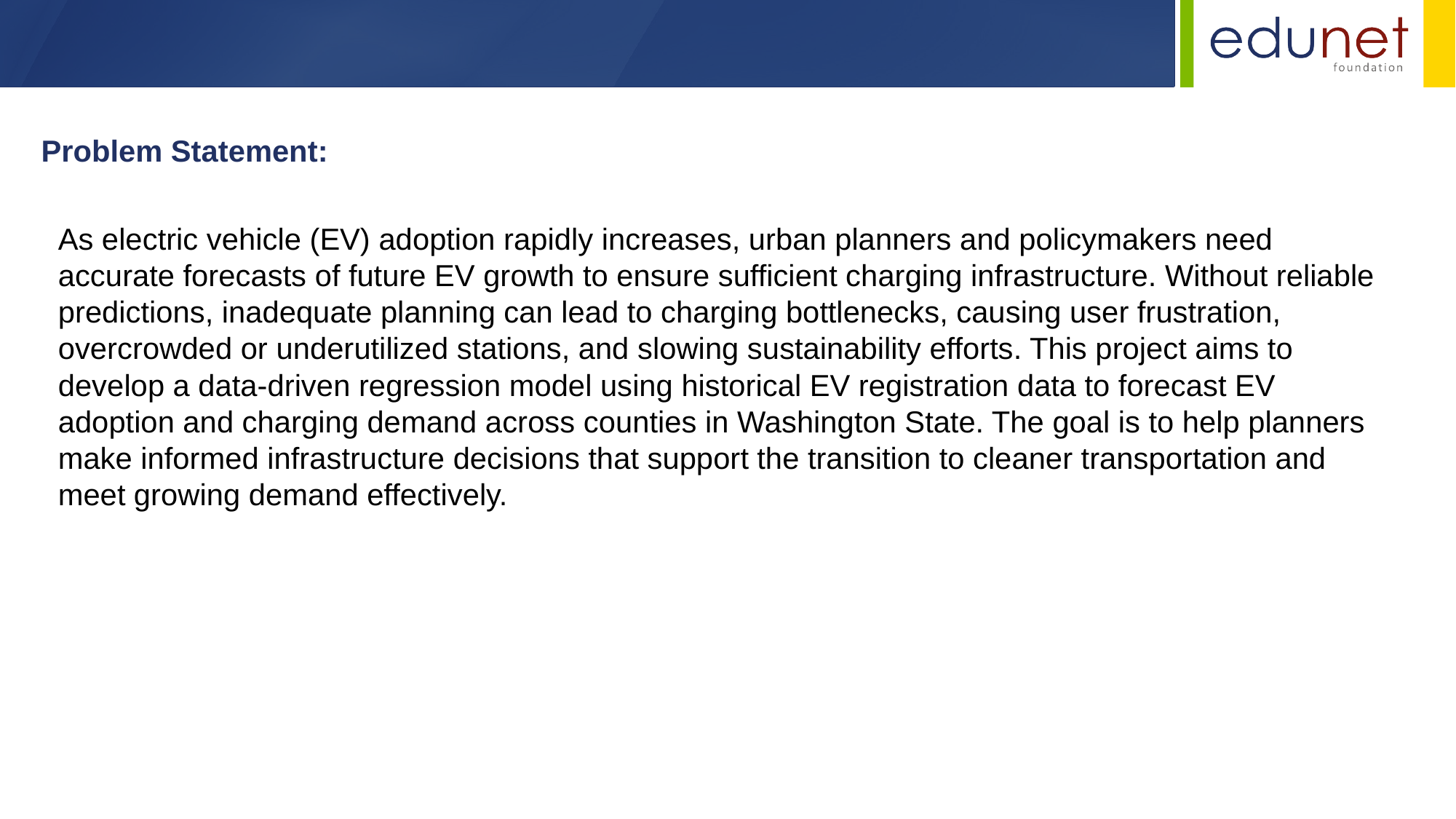

Problem Statement:
As electric vehicle (EV) adoption rapidly increases, urban planners and policymakers need accurate forecasts of future EV growth to ensure sufficient charging infrastructure. Without reliable predictions, inadequate planning can lead to charging bottlenecks, causing user frustration, overcrowded or underutilized stations, and slowing sustainability efforts. This project aims to develop a data-driven regression model using historical EV registration data to forecast EV adoption and charging demand across counties in Washington State. The goal is to help planners make informed infrastructure decisions that support the transition to cleaner transportation and meet growing demand effectively.